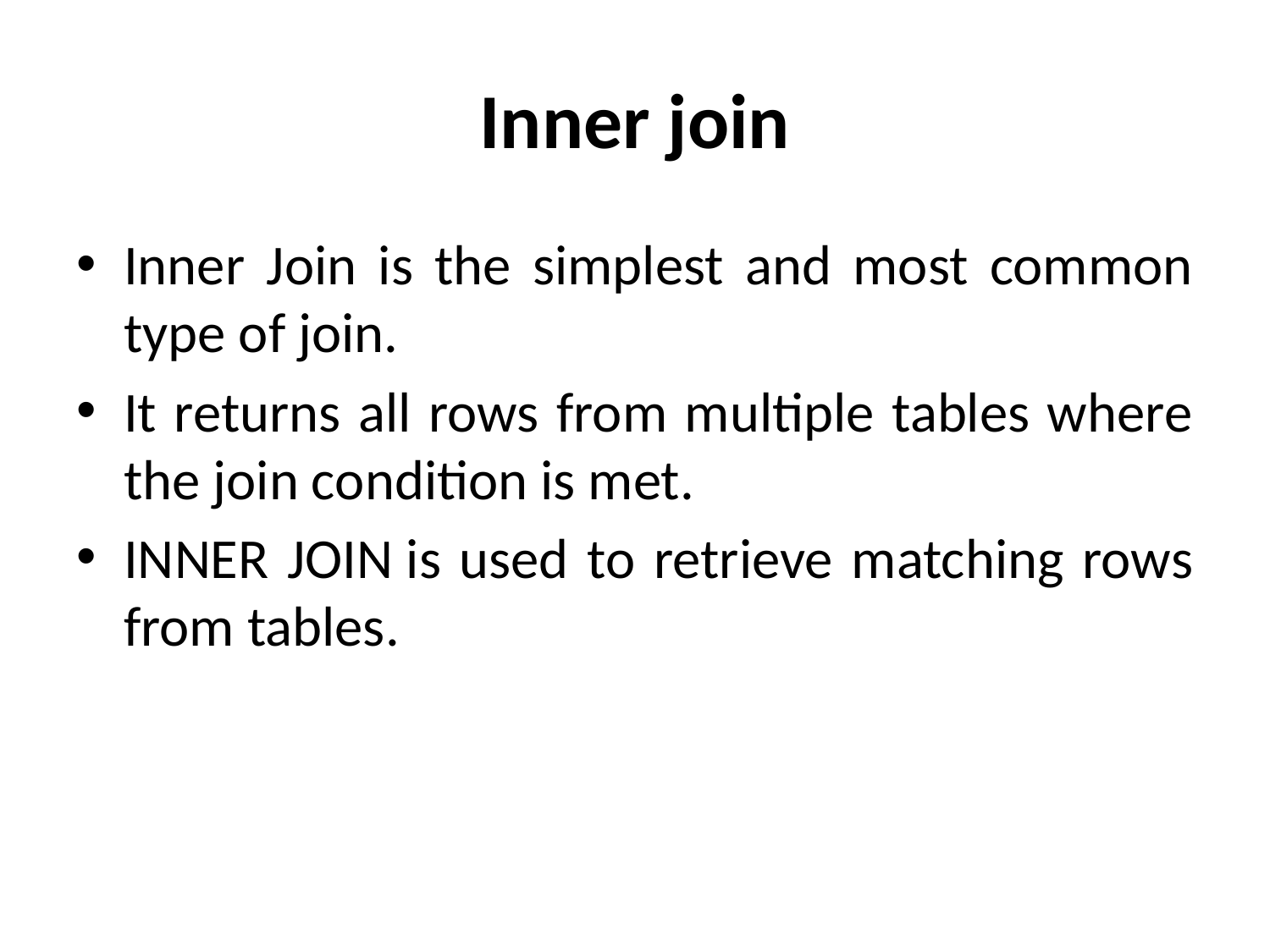

# Inner join
Inner Join is the simplest and most common type of join.
It returns all rows from multiple tables where the join condition is met.
INNER JOIN is used to retrieve matching rows from tables.